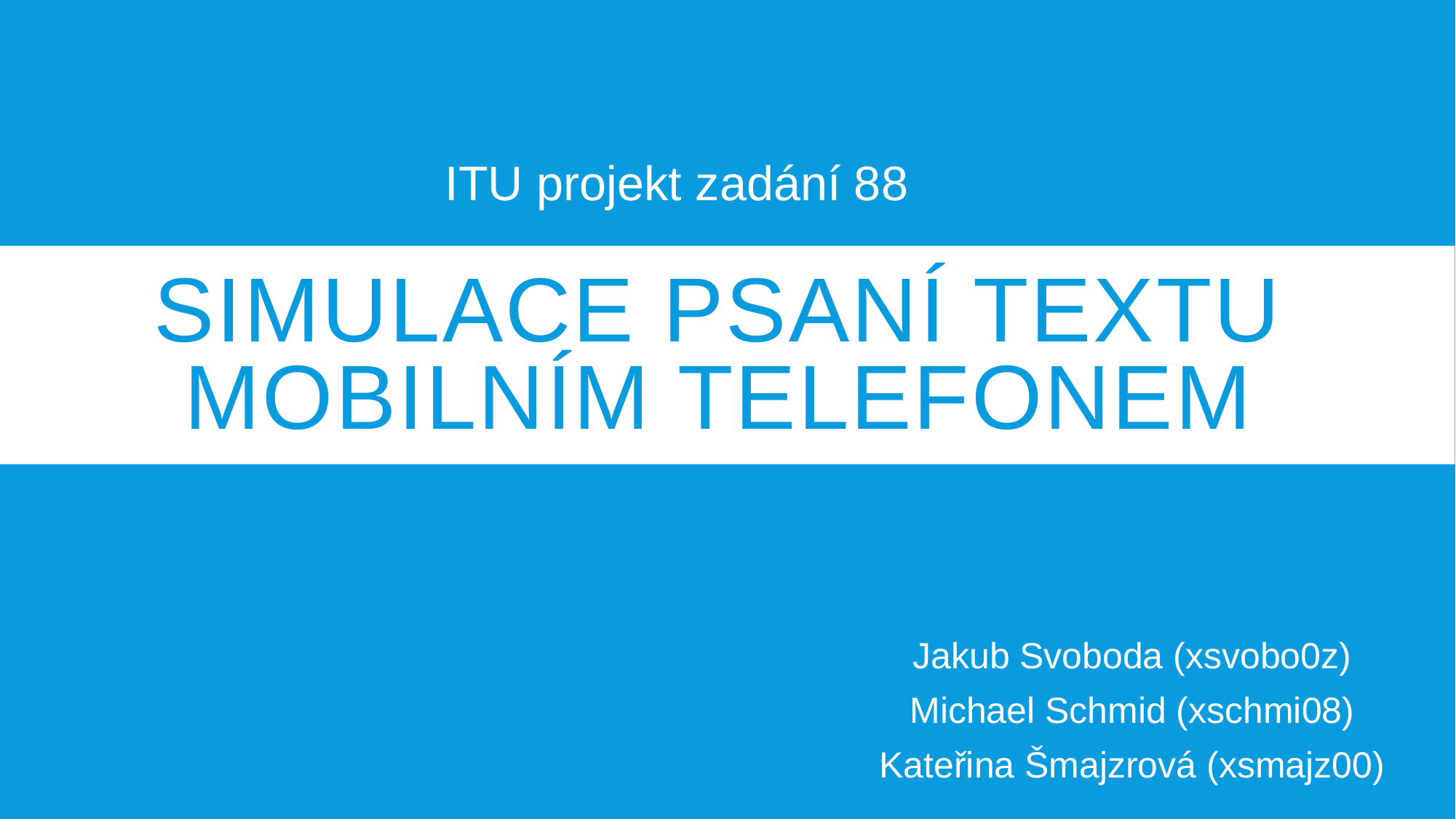

ITU projekt zadání 88
# Simulace psaní textu mobilním telefonem
Jakub Svoboda (xsvobo0z)
Michael Schmid (xschmi08)
Kateřina Šmajzrová (xsmajz00)